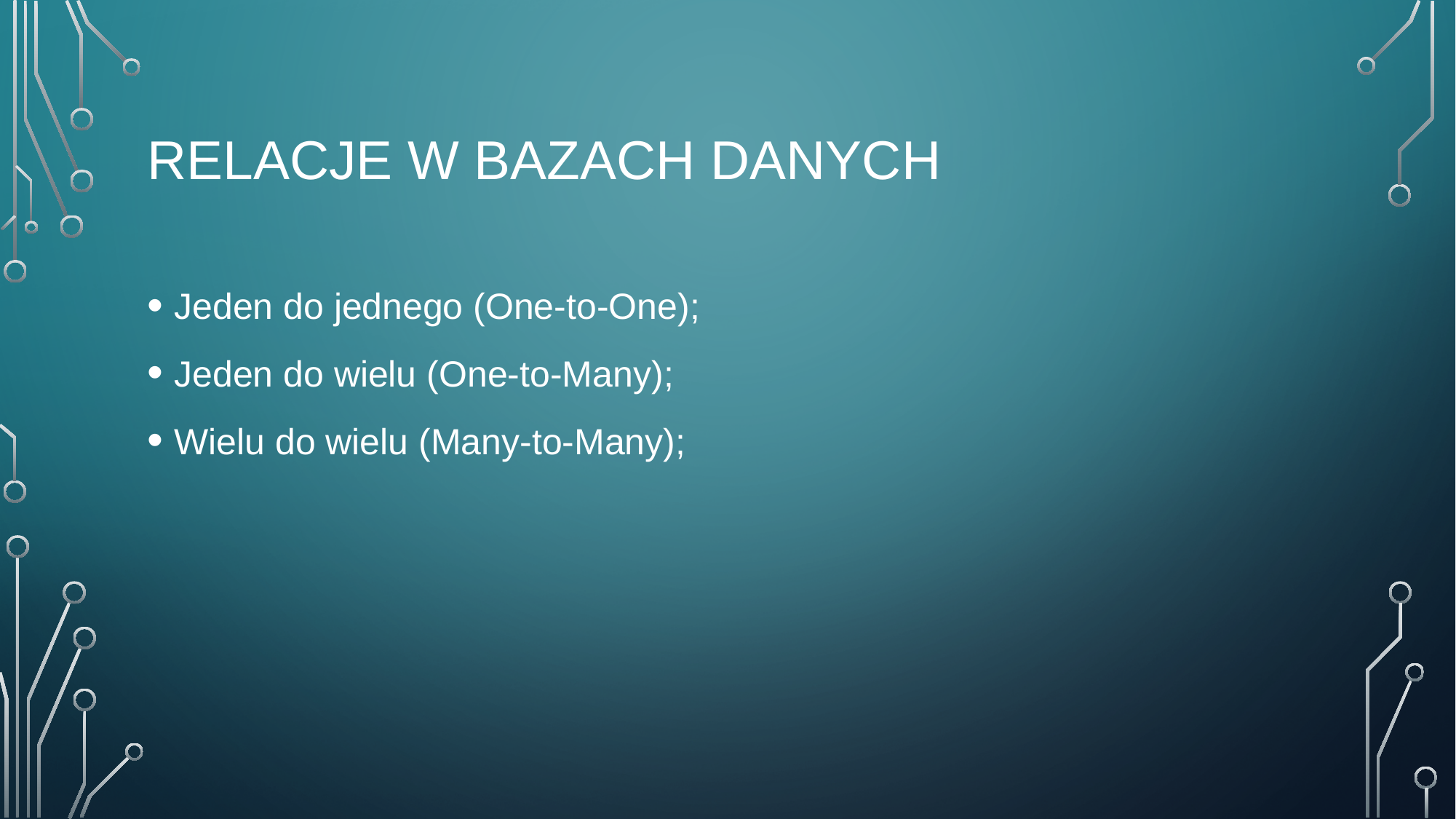

# Relacje w Bazach Danych
Jeden do jednego (One-to-One);
Jeden do wielu (One-to-Many);
Wielu do wielu (Many-to-Many);